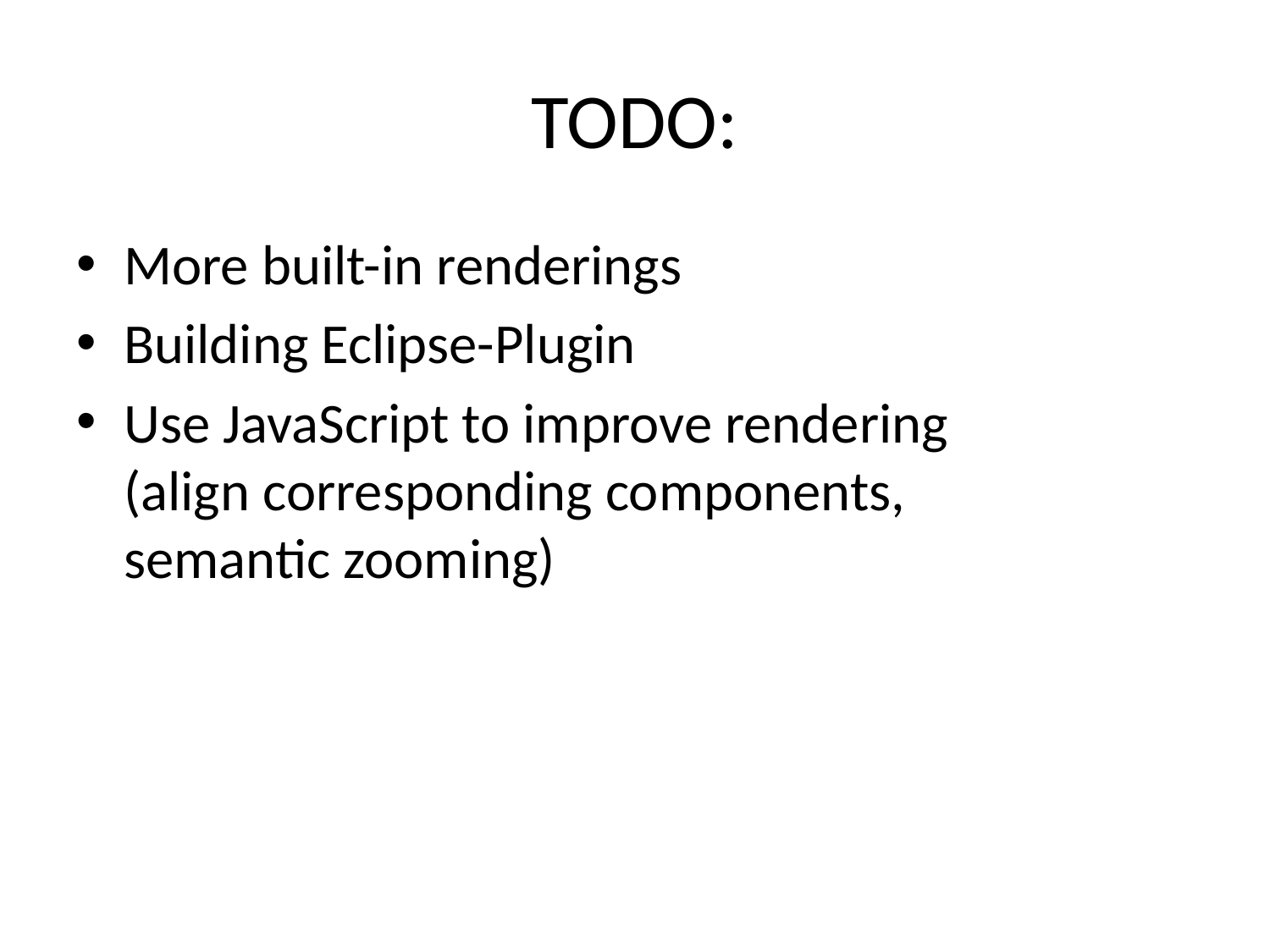

# TODO:
More built-in renderings
Building Eclipse-Plugin
Use JavaScript to improve rendering
(align corresponding components,
semantic zooming)